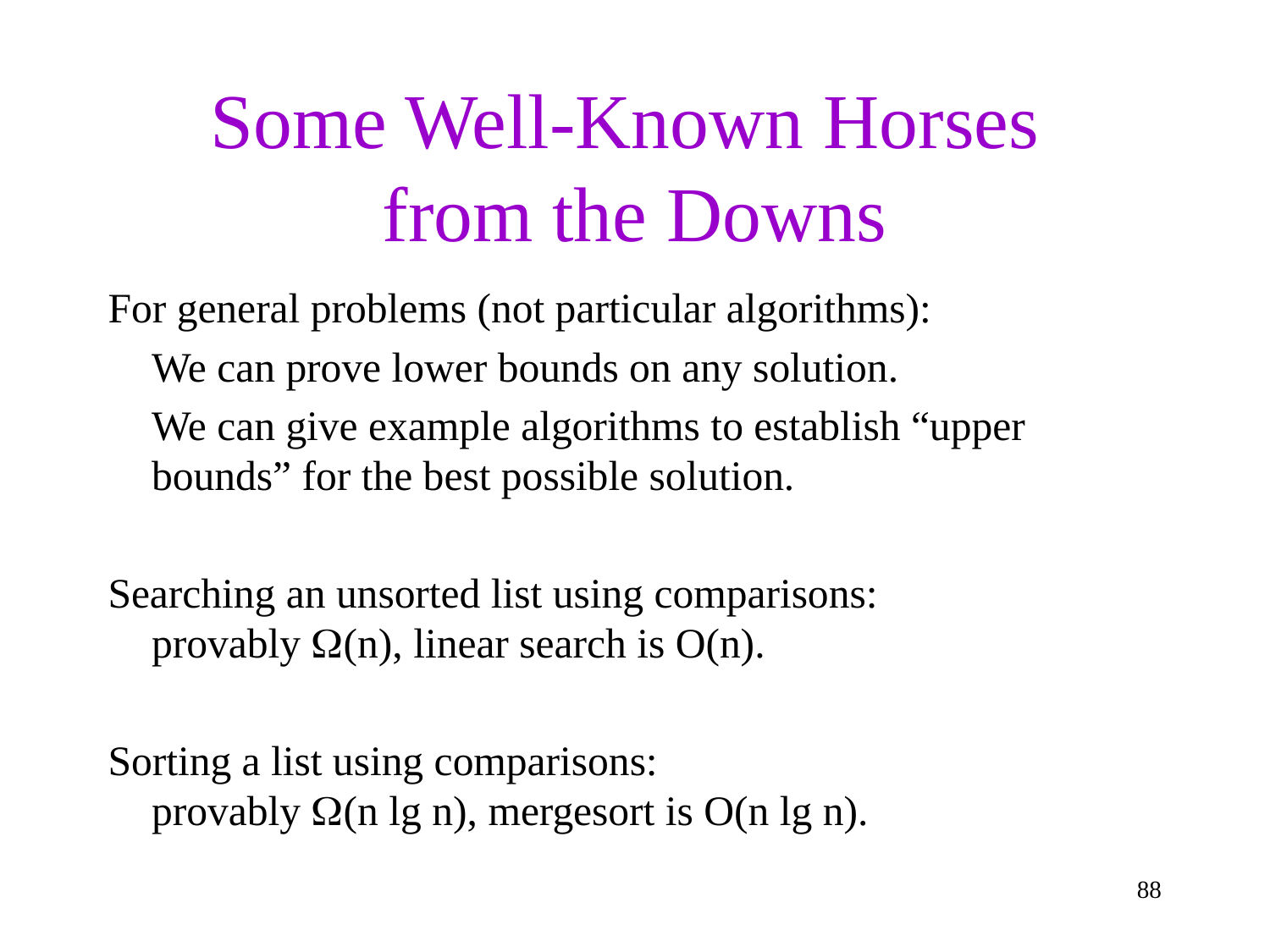

# Some Well-Known Horses from the Downs
For general problems (not particular algorithms):
	We can prove lower bounds on any solution.
	We can give example algorithms to establish “upper bounds” for the best possible solution.

Searching an unsorted list using comparisons:
provably Ω(n), linear search is O(n).

Sorting a list using comparisons:
provably Ω(n lg n), mergesort is O(n lg n).
88